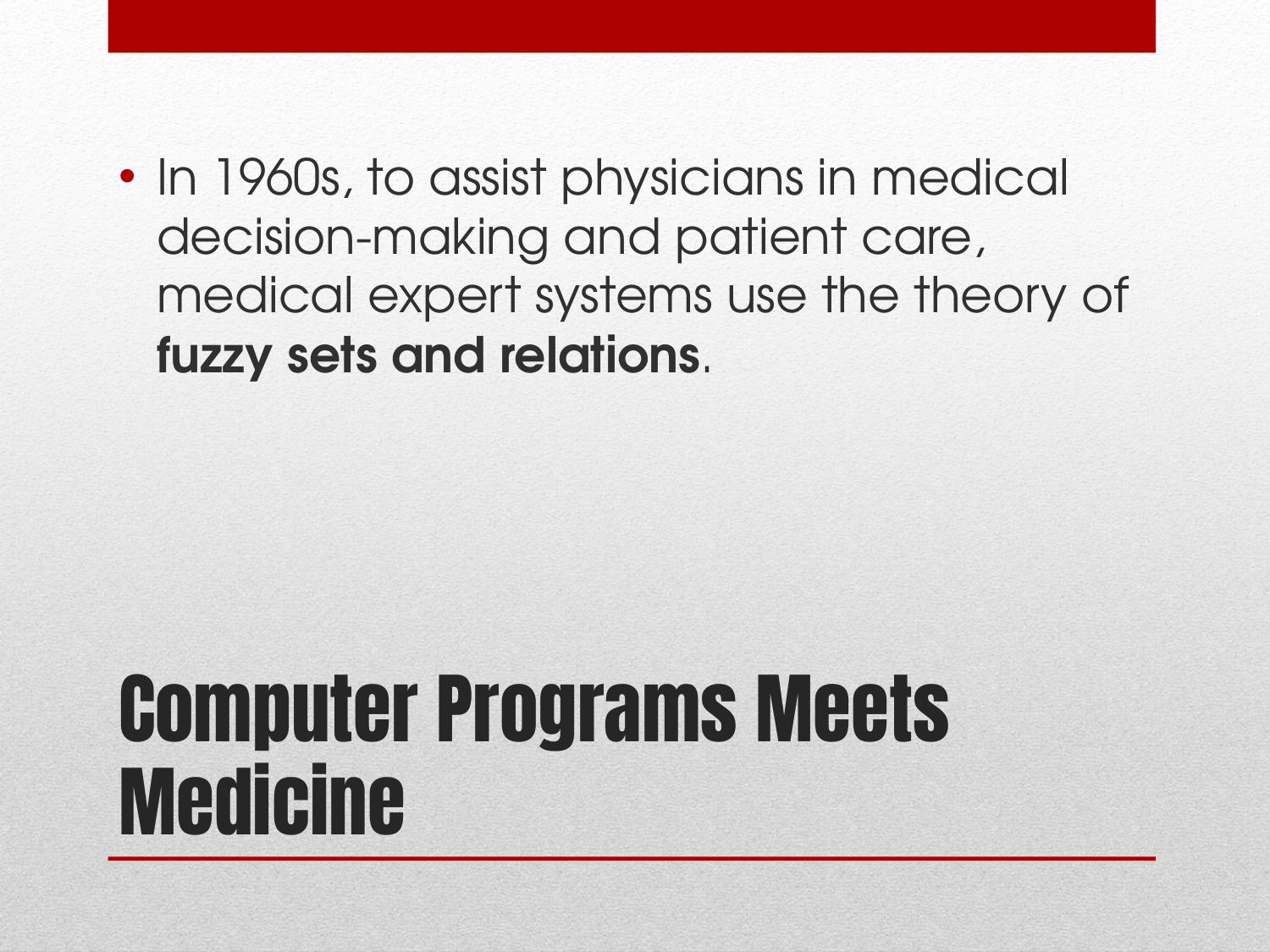

In 1960s, to assist physicians in medical decision-making and patient care, medical expert systems use the theory of fuzzy sets and relations.

# Computer Programs Meets Medicine